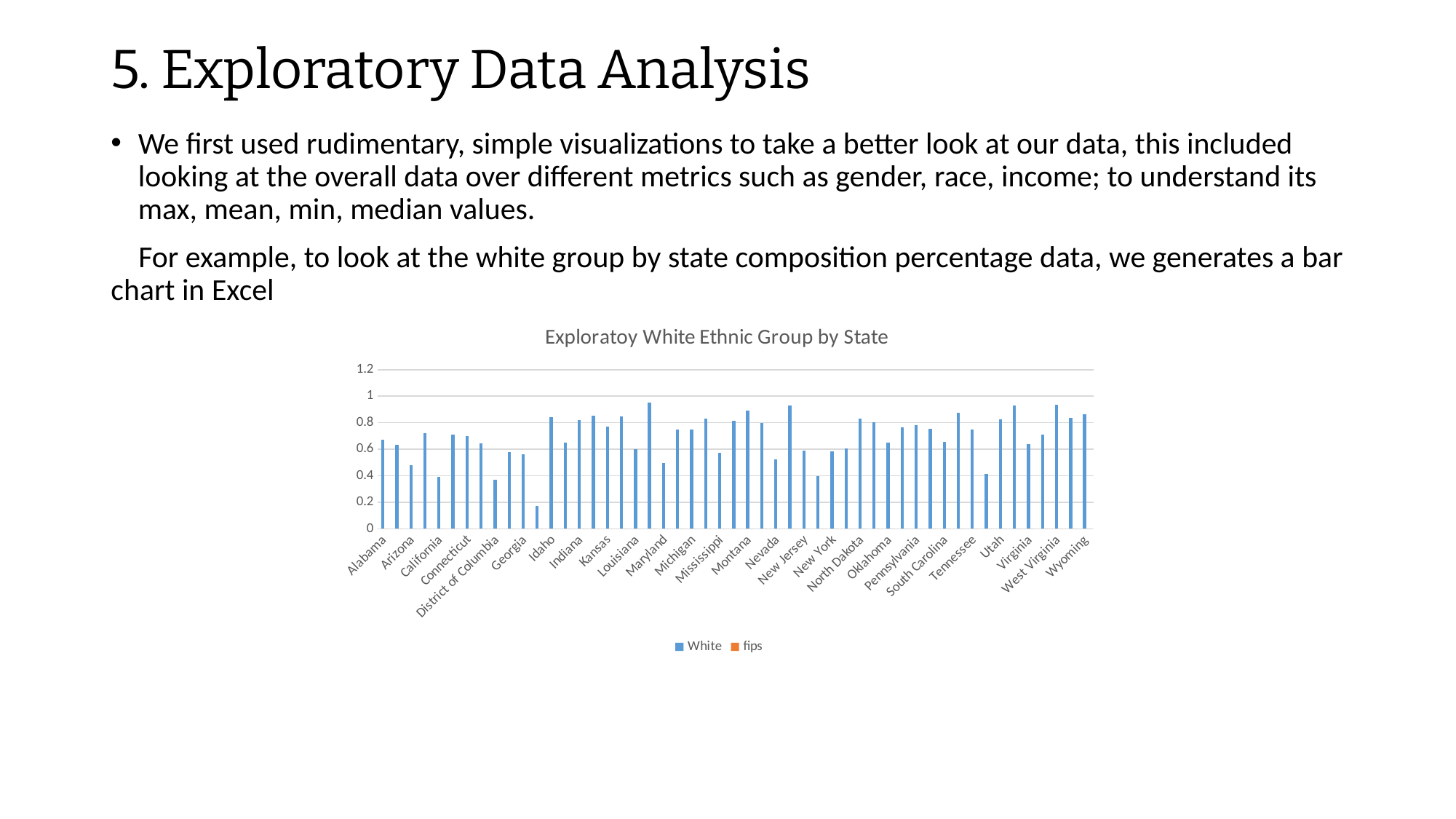

# 5. Exploratory Data Analysis
We first used rudimentary, simple visualizations to take a better look at our data, this included looking at the overall data over different metrics such as gender, race, income; to understand its max, mean, min, median values.
    For example, to look at the white group by state composition percentage data, we generates a bar chart in Excel

### Chart: Exploratoy White Ethnic Group by State

| Category | White | fips |
|---|---|---|
| Alabama | 0.671440324 | 0.0 |
| Alaska | 0.63645863 | 0.0 |
| Arizona | 0.479240639 | 0.0 |
| Arkansas | 0.720558986 | 0.0 |
| California | 0.390776742 | 0.0 |
| Colorado | 0.712593495 | 0.0 |
| Connecticut | 0.699161175 | 0.0 |
| Delaware | 0.645525726 | 0.0 |
| District of Columbia | 0.372028779 | 0.0 |
| Florida | 0.578225564 | 0.0 |
| Georgia | 0.56256868 | 0.0 |
| Hawaii | 0.172560273 | 0.0 |
| Idaho | 0.842980105 | 0.0 |
| Illinois | 0.650334639 | 0.0 |
| Indiana | 0.822058606 | 0.0 |
| Iowa | 0.850497488 | 0.0 |
| Kansas | 0.772315367 | 0.0 |
| Kentucky | 0.850052906 | 0.0 |
| Louisiana | 0.599904722 | 0.0 |
| Maine | 0.9532902 | 0.0 |
| Maryland | 0.497349051 | 0.0 |
| Massachusetts | 0.749360445 | 0.0 |
| Michigan | 0.748677992 | 0.0 |
| Minnesota | 0.833898554 | 0.0 |
| Mississippi | 0.572140223 | 0.0 |
| Missouri | 0.814536933 | 0.0 |
| Montana | 0.89088105 | 0.0 |
| Nebraska | 0.800419819 | 0.0 |
| Nevada | 0.523771234 | 0.0 |
| New Hampshire | 0.929049254 | 0.0 |
| New Jersey | 0.592233122 | 0.0 |
| New Mexico | 0.395685328 | 0.0 |
| New York | 0.582944363 | 0.0 |
| North Carolina | 0.603963421 | 0.0 |
| North Dakota | 0.830810045 | 0.0 |
| Ohio | 0.802668297 | 0.0 |
| Oklahoma | 0.648367969 | 0.0 |
| Oregon | 0.766878775 | 0.0 |
| Pennsylvania | 0.779752499 | 0.0 |
| Rhode Island | 0.756572991 | 0.0 |
| South Carolina | 0.653143348 | 0.0 |
| South Dakota | 0.876684271 | 0.0 |
| Tennessee | 0.747774839 | 0.0 |
| Texas | 0.411879731 | 0.0 |
| Utah | 0.827778354 | 0.0 |
| Vermont | 0.930644838 | 0.0 |
| Virginia | 0.641532333 | 0.0 |
| Washington | 0.707981766 | 0.0 |
| West Virginia | 0.933858202 | 0.0 |
| Wisconsin | 0.835601332 | 0.0 |
| Wyoming | 0.864990737 | 0.0 |